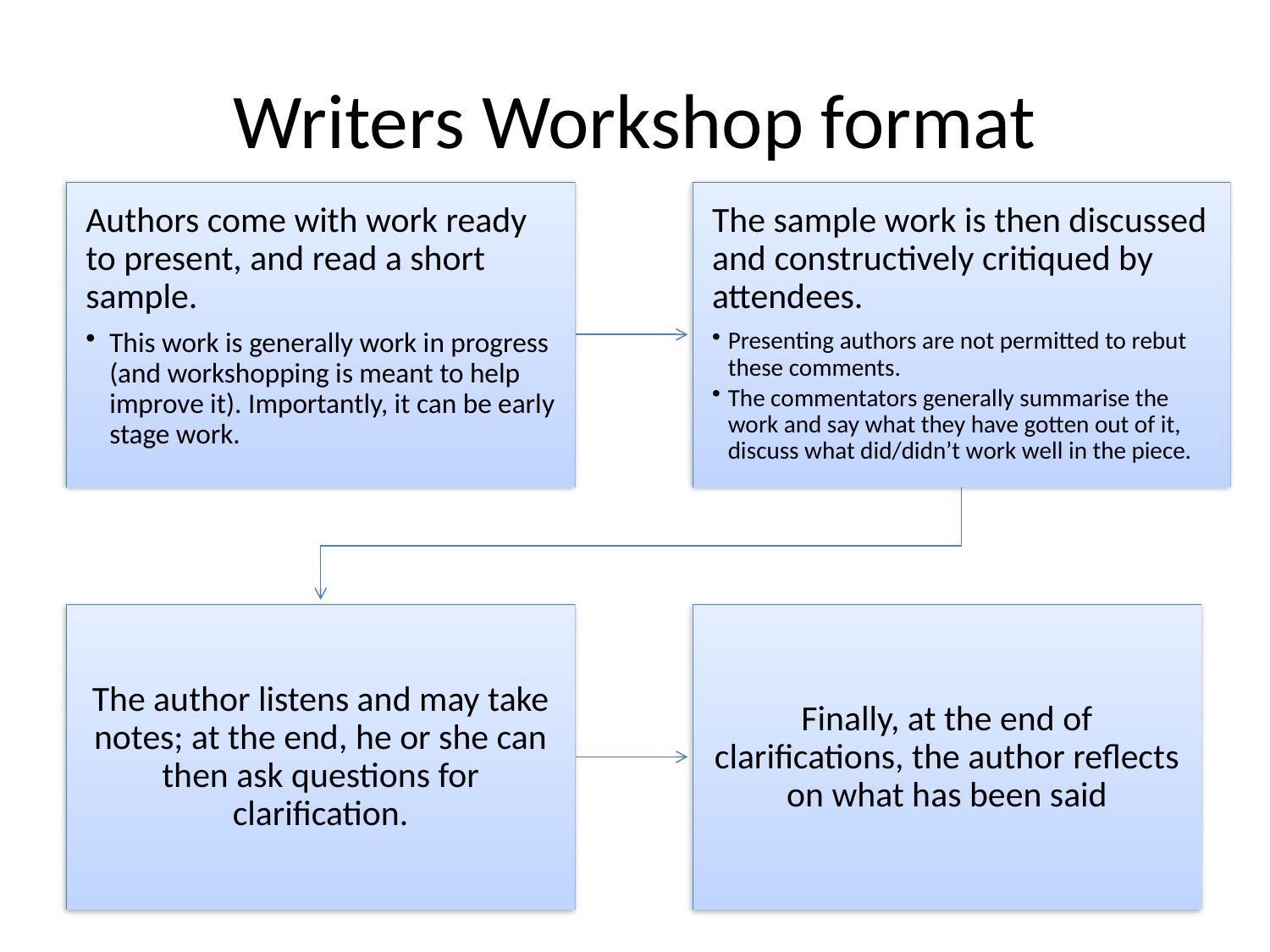

# Writers Workshop format

Authors come with work ready to present, and read a short sample.
This work is generally work in progress (and workshopping is meant to help improve it). Importantly, it can be early stage work.

The sample work is then discussed and constructively critiqued by attendees.
Presenting authors are not permitted to rebut these comments.
The commentators generally summarise the work and say what they have gotten out of it, discuss what did/didn’t work well in the piece.

The author listens and may take notes; at the end, he or she can then ask questions for clarification.
Finally, at the end of clarifications, the author reflects on what has been said